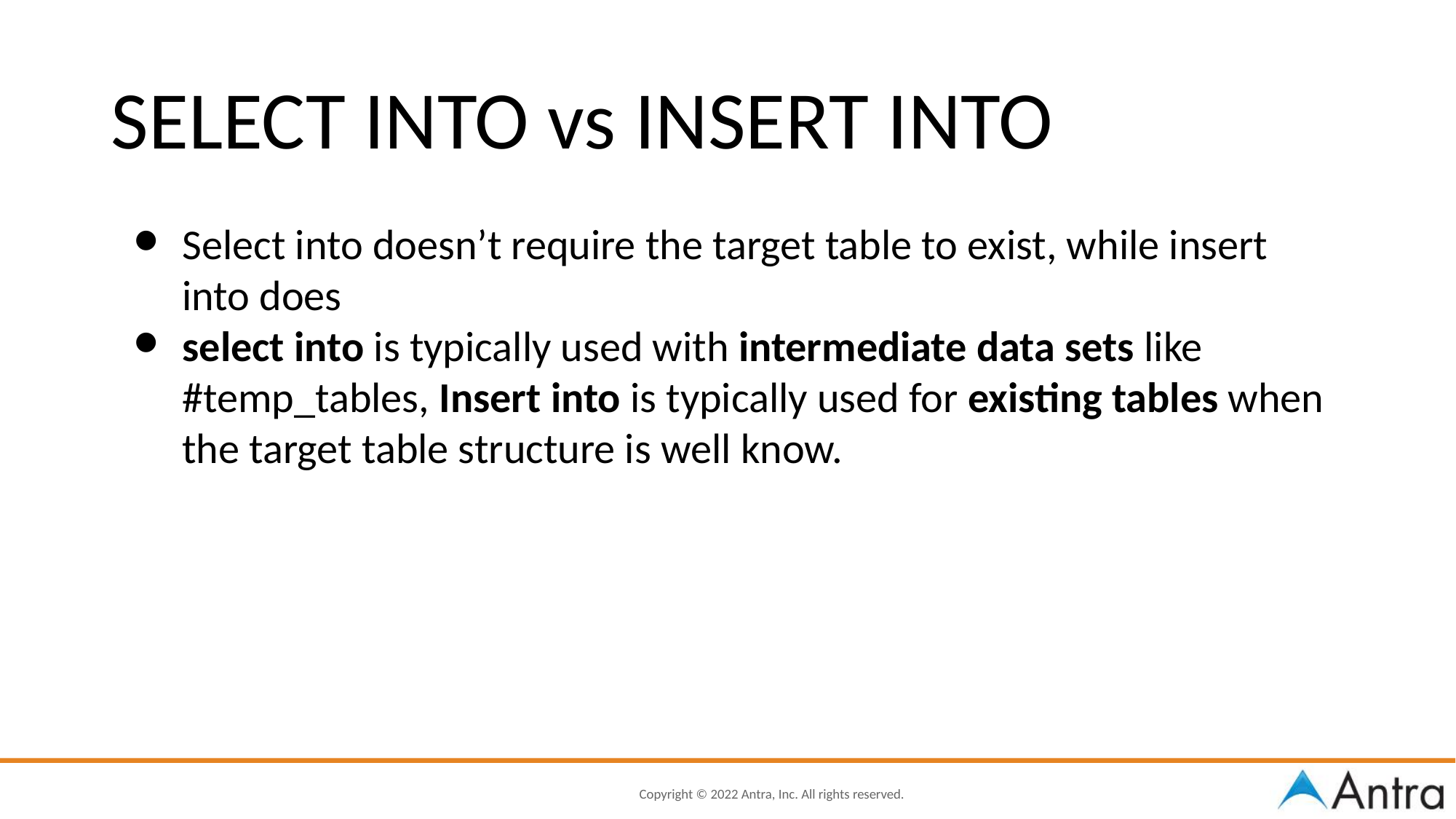

SELECT INTO vs INSERT INTO
Select into doesn’t require the target table to exist, while insert into does
select into is typically used with intermediate data sets like #temp_tables, Insert into is typically used for existing tables when the target table structure is well know.